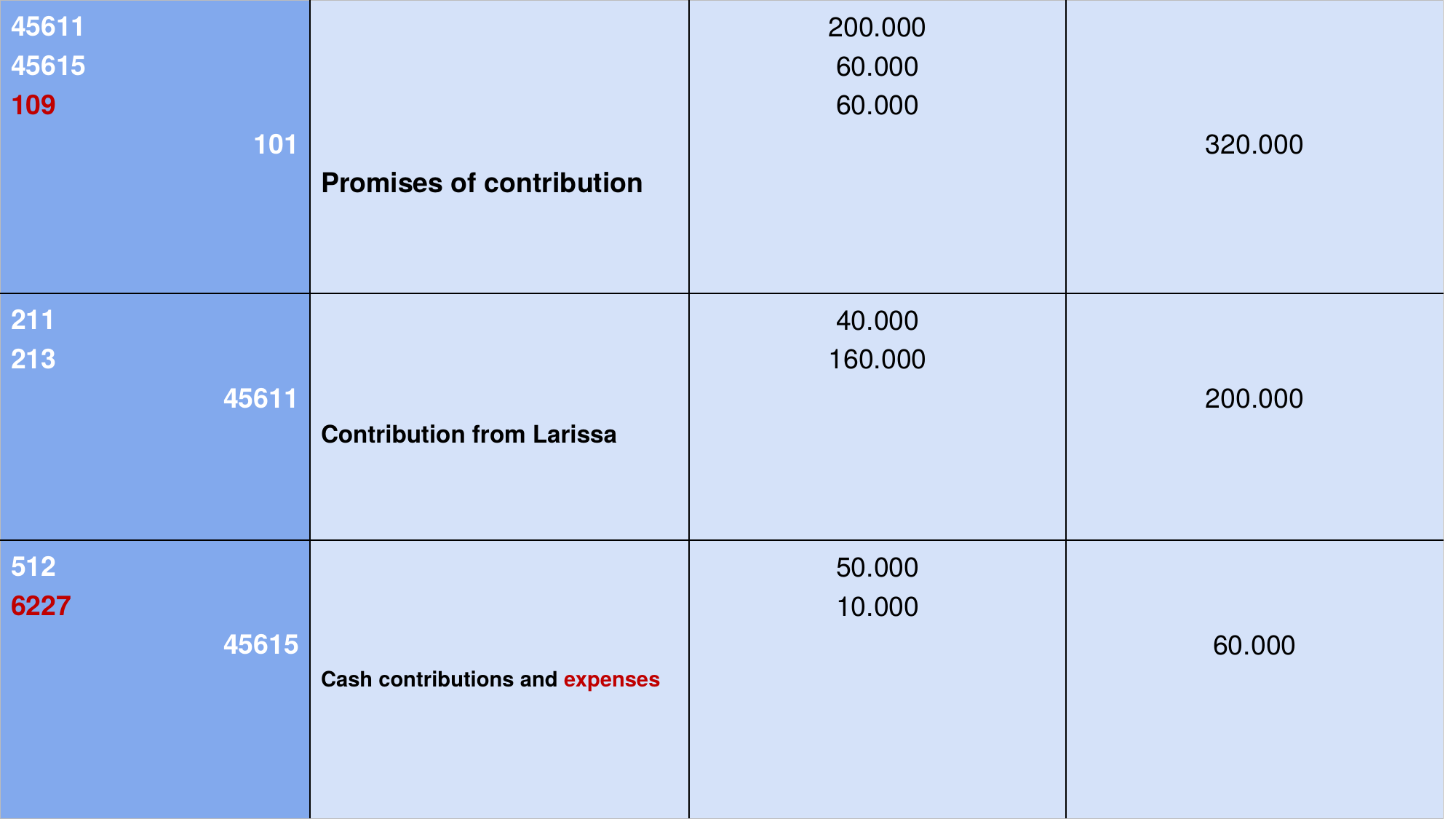

| 45611 45615 109 101 | Promises of contribution | 200.000 60.000 60.000 | 320.000 |
| --- | --- | --- | --- |
| 211 213 45611 | Contribution from Larissa | 40.000 160.000 | 200.000 |
| 512 6227 45615 | Cash contributions and expenses | 50.000 10.000 | 60.000 |